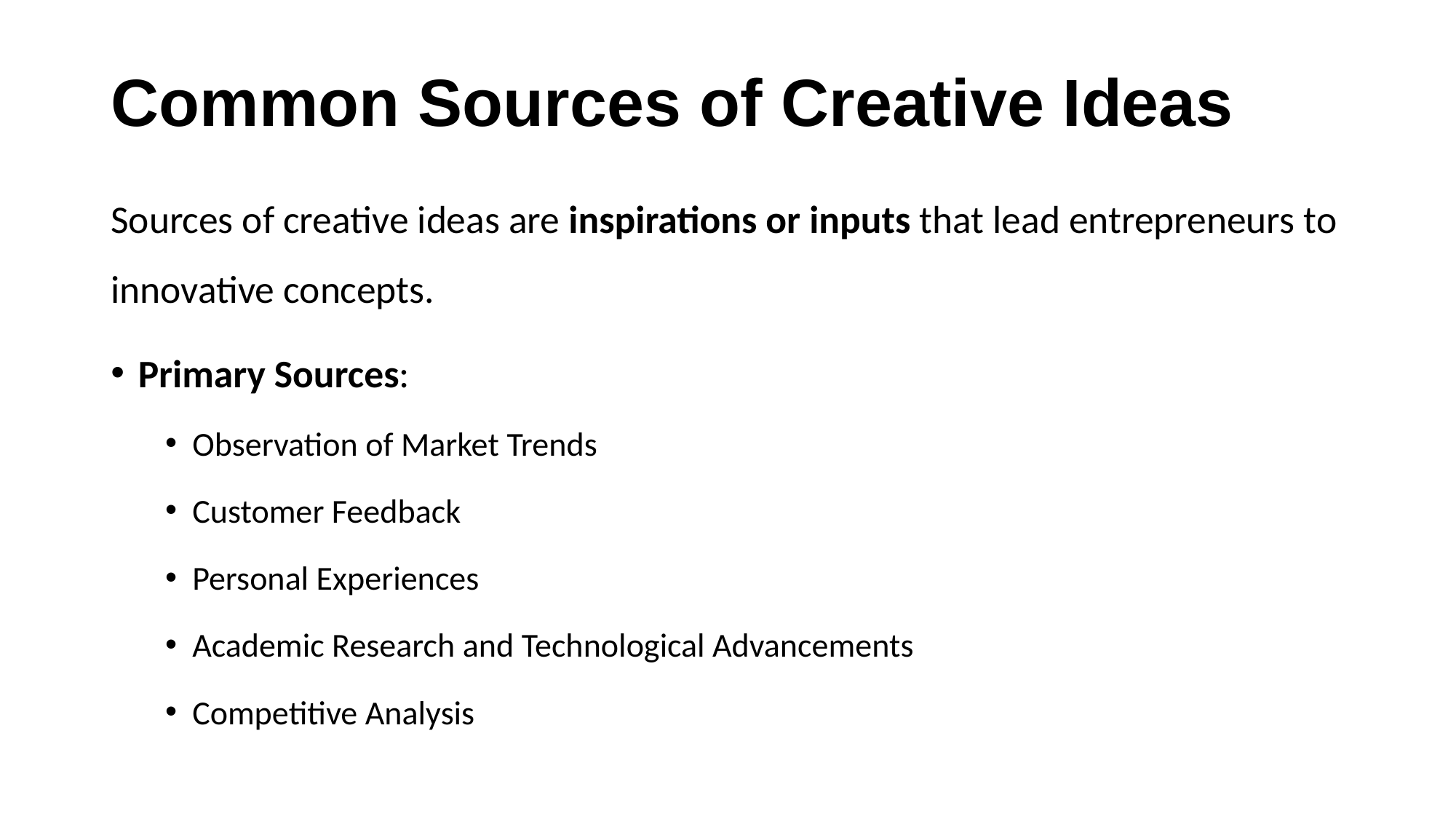

# Common Sources of Creative Ideas
Sources of creative ideas are inspirations or inputs that lead entrepreneurs to innovative concepts.
Primary Sources:
Observation of Market Trends
Customer Feedback
Personal Experiences
Academic Research and Technological Advancements
Competitive Analysis